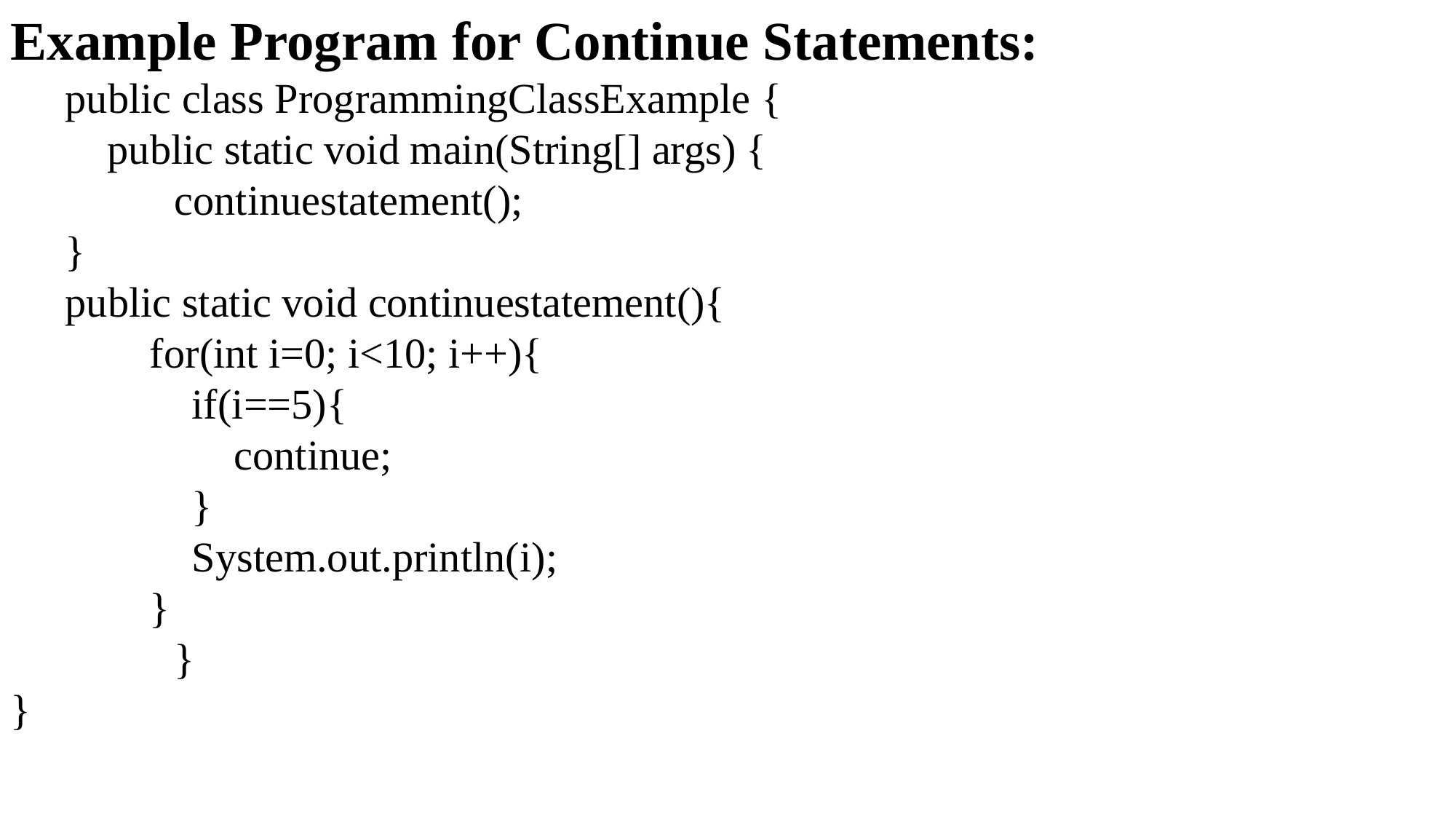

Example Program for Continue Statements:
public class ProgrammingClassExample {
    public static void main(String[] args) {
	continuestatement();
}
public static void continuestatement(){
        for(int i=0; i<10; i++){
            if(i==5){
                continue;
            }
            System.out.println(i);
        }
	}
}